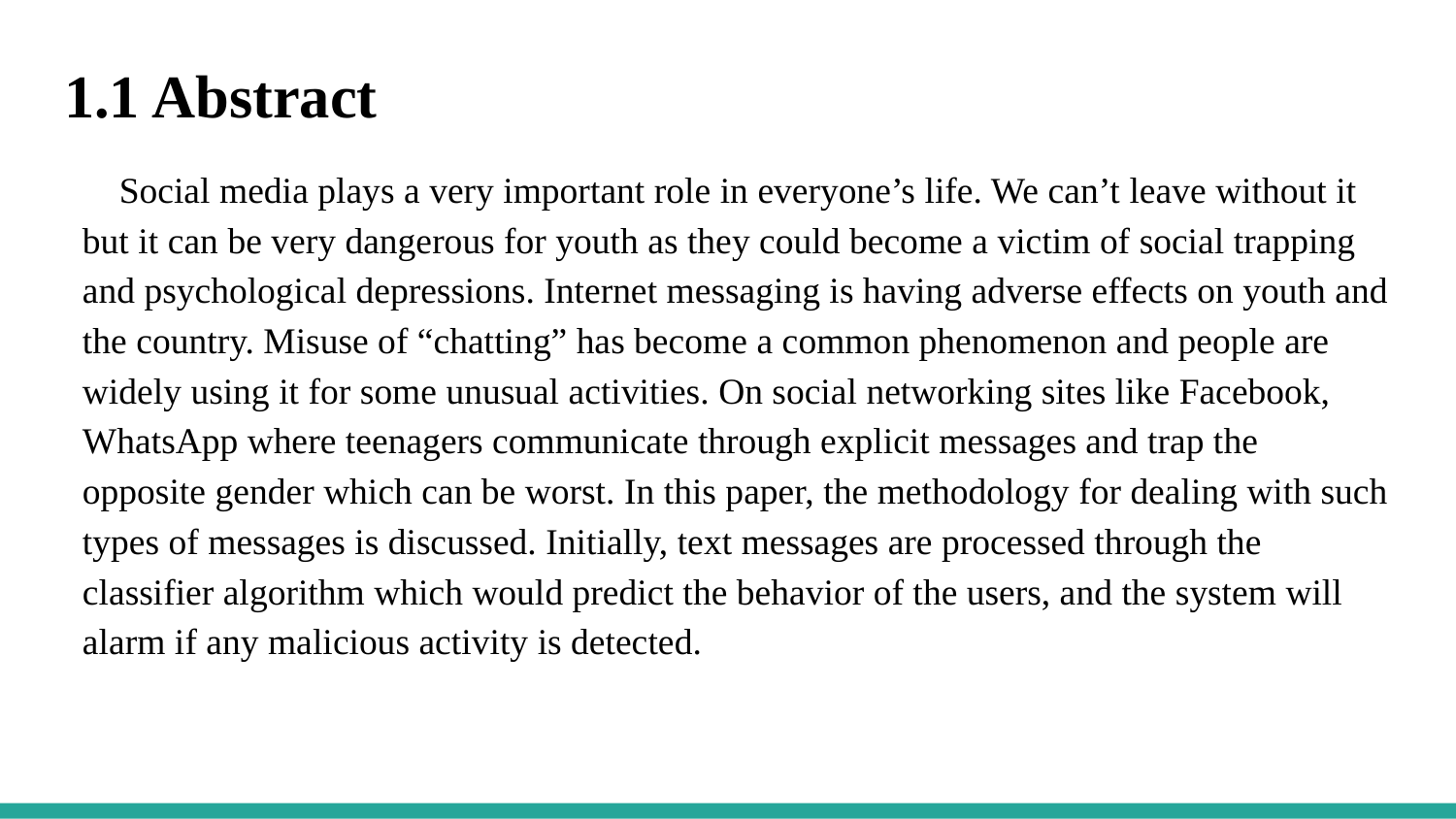

# 1.1 Abstract
    Social media plays a very important role in everyone’s life. We can’t leave without it but it can be very dangerous for youth as they could become a victim of social trapping and psychological depressions. Internet messaging is having adverse effects on youth and the country. Misuse of “chatting” has become a common phenomenon and people are widely using it for some unusual activities. On social networking sites like Facebook, WhatsApp where teenagers communicate through explicit messages and trap the opposite gender which can be worst. In this paper, the methodology for dealing with such types of messages is discussed. Initially, text messages are processed through the classifier algorithm which would predict the behavior of the users, and the system will alarm if any malicious activity is detected.